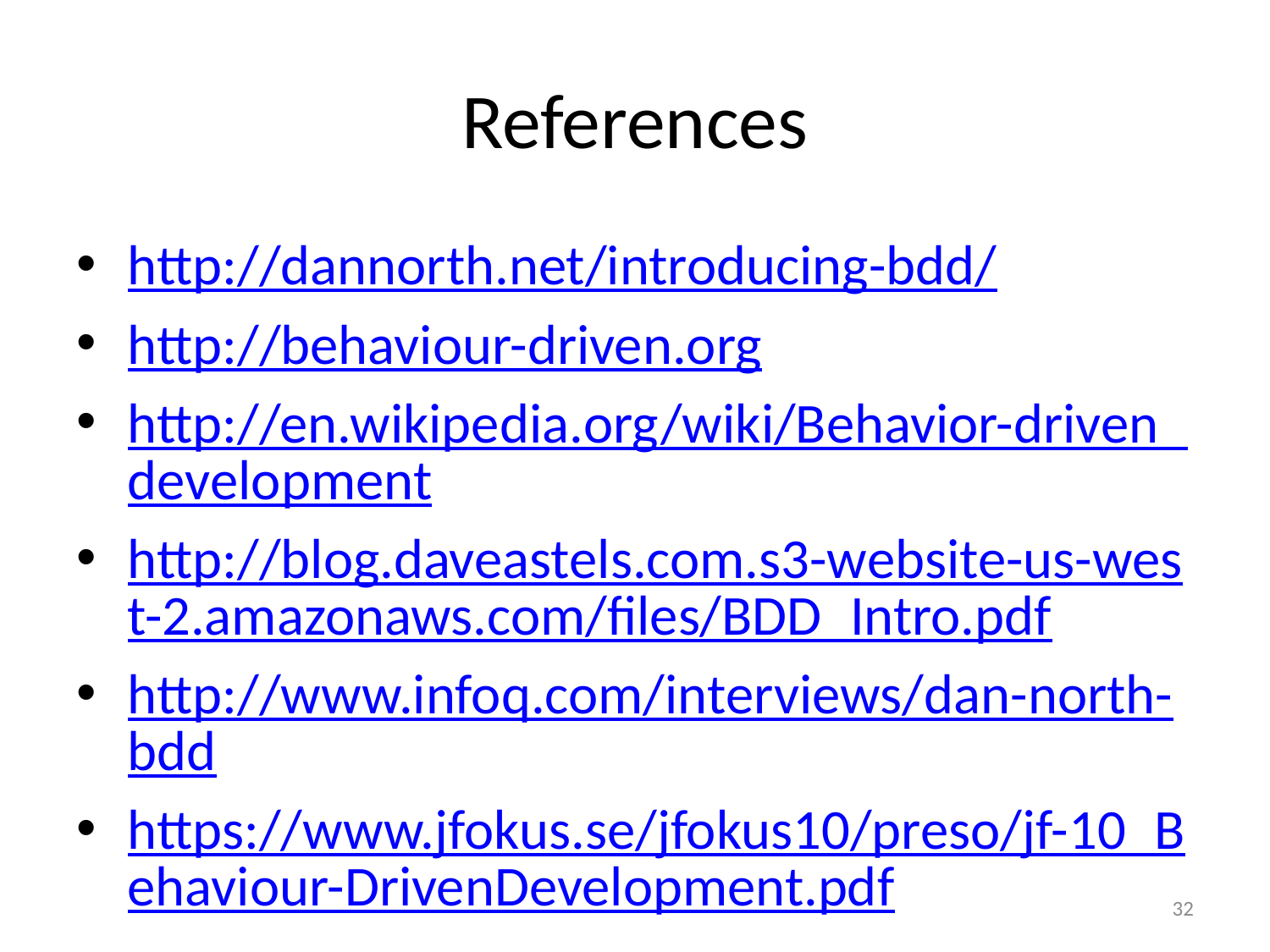

# References
http://dannorth.net/introducing-bdd/
http://behaviour-driven.org
http://en.wikipedia.org/wiki/Behavior-driven_development
http://blog.daveastels.com.s3-website-us-west-2.amazonaws.com/files/BDD_Intro.pdf
http://www.infoq.com/interviews/dan-north-bdd
https://www.jfokus.se/jfokus10/preso/jf-10_Behaviour-DrivenDevelopment.pdf
32